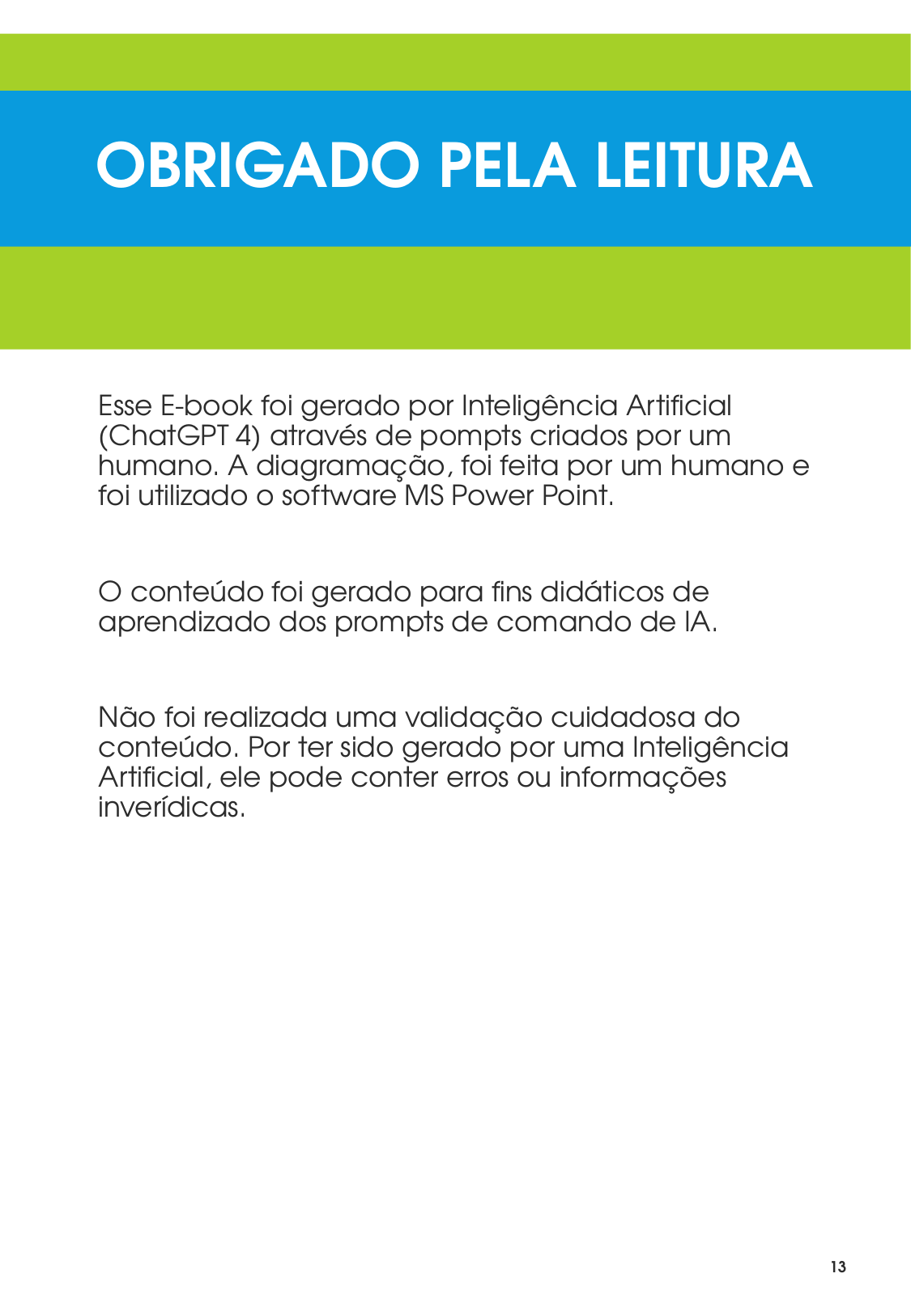

# Obrigado pela leitura

Esse E-book foi gerado por Inteligência Artificial (ChatGPT 4) através de pompts criados por um humano. A diagramação, foi feita por um humano e foi utilizado o software MS Power Point.

O conteúdo foi gerado para fins didáticos de aprendizado dos prompts de comando de IA.

Não foi realizada uma validação cuidadosa do conteúdo. Por ter sido gerado por uma Inteligência Artificial, ele pode conter erros ou informações inverídicas.
13